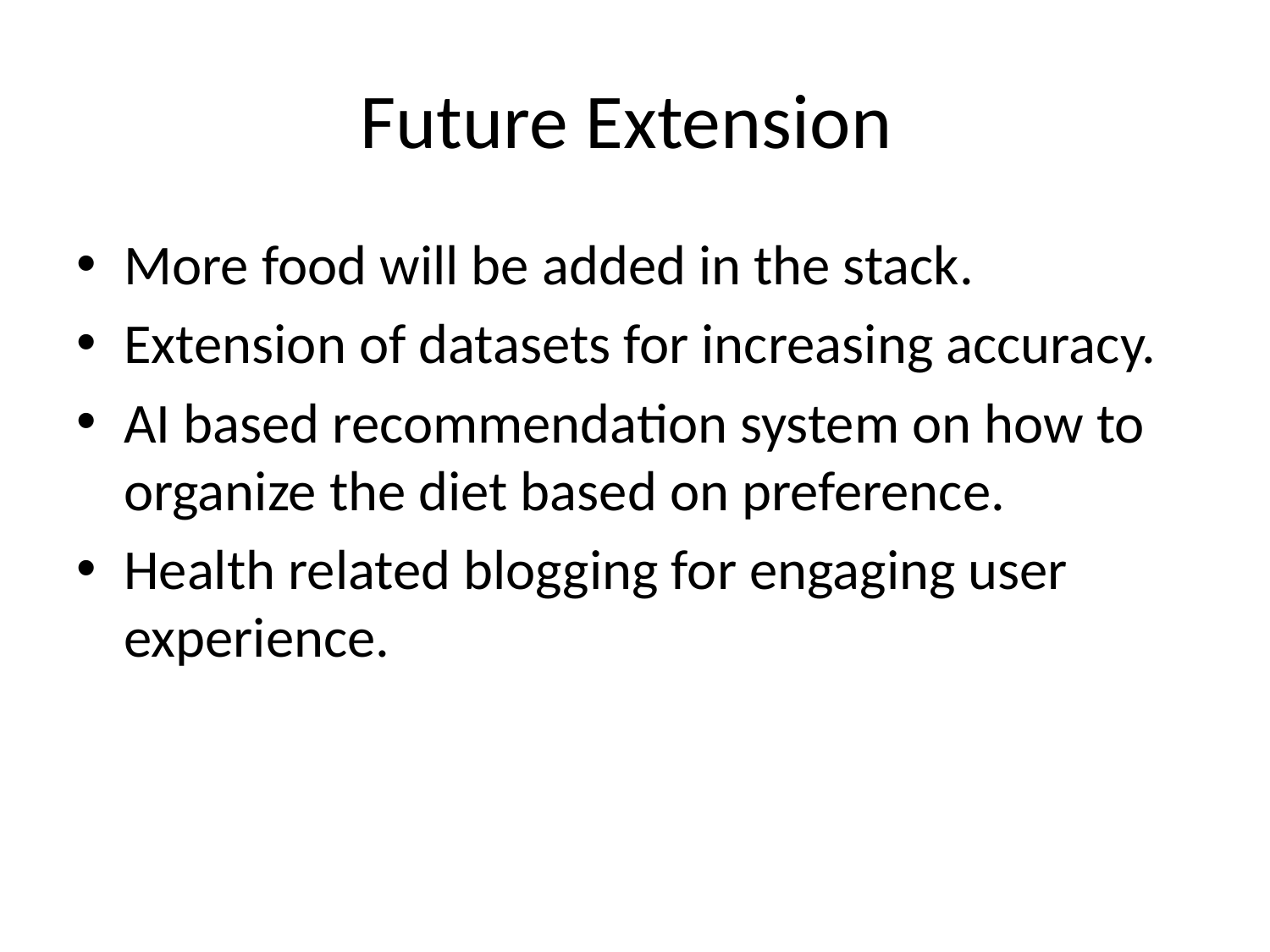

# Future Extension
More food will be added in the stack.
Extension of datasets for increasing accuracy.
AI based recommendation system on how to organize the diet based on preference.
Health related blogging for engaging user experience.